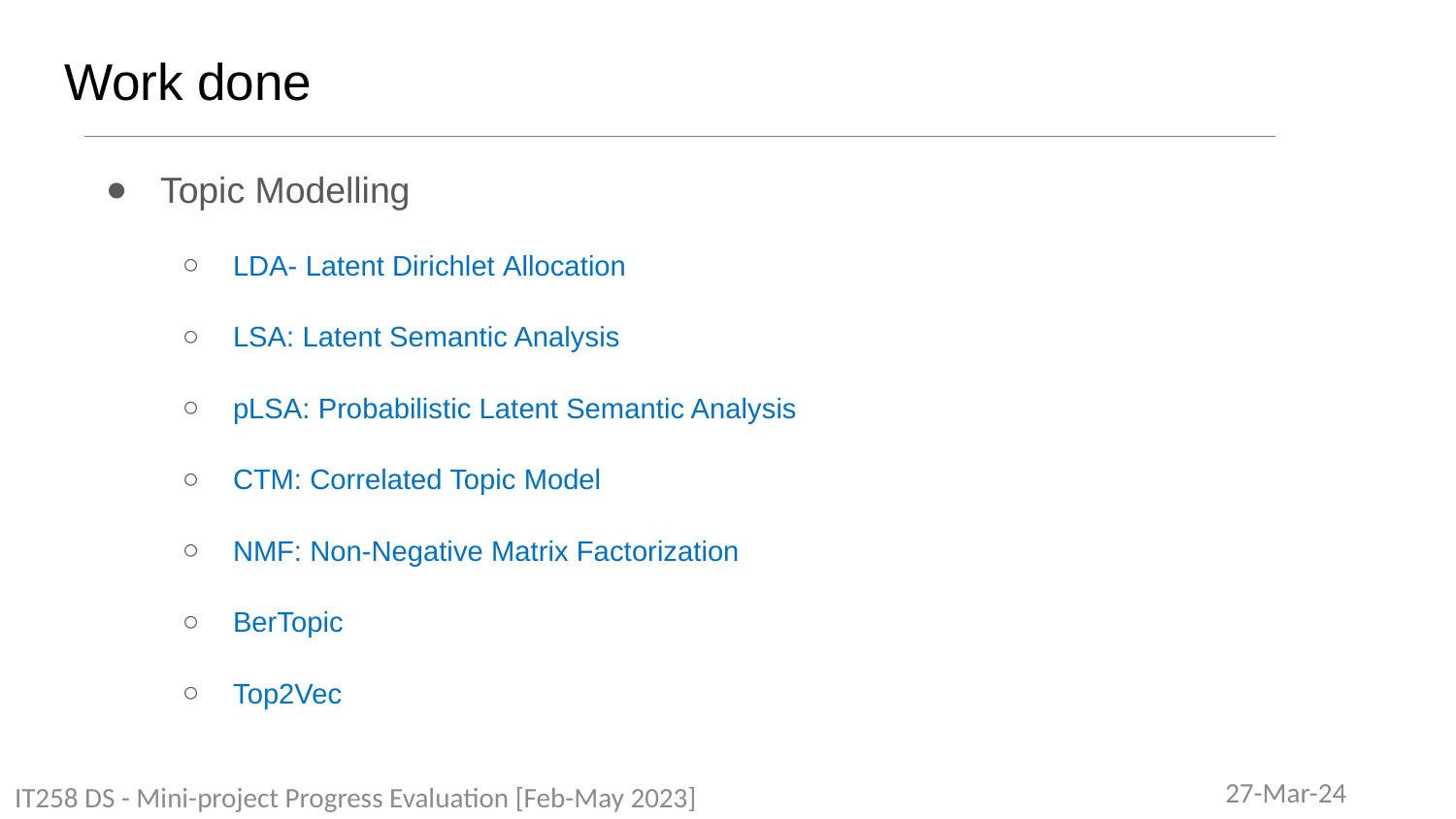

# Work done
Topic Modelling
LDA- Latent Dirichlet Allocation
LSA: Latent Semantic Analysis
pLSA: Probabilistic Latent Semantic Analysis
CTM: Correlated Topic Model
NMF: Non-Negative Matrix Factorization
BerTopic
Top2Vec

IT258 DS - Mini-project Progress Evaluation [Feb-May 2023]
27-Mar-24